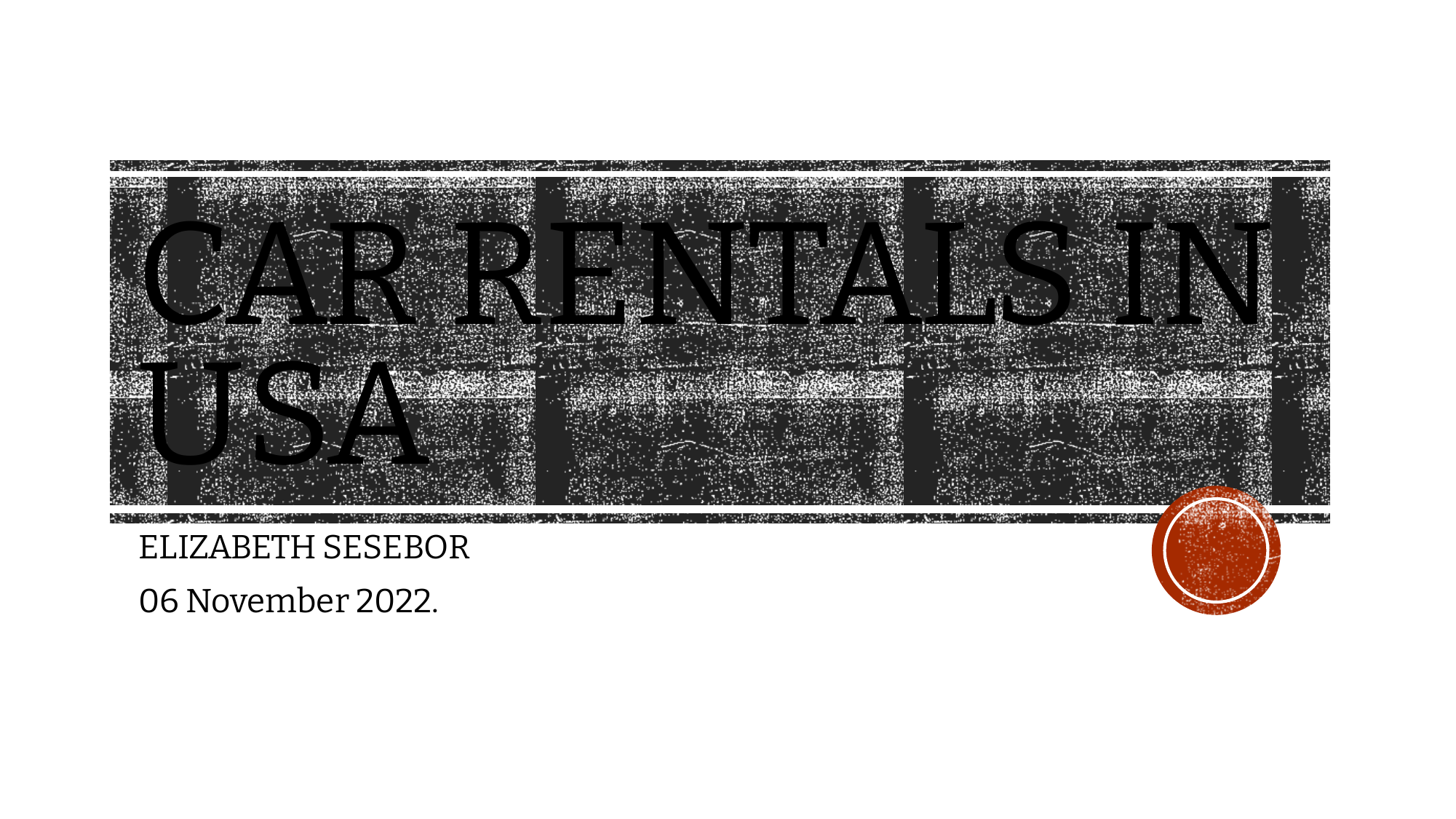

# CAR RENTALS IN USA
ELIZABETH SESEBOR
06 November 2022.